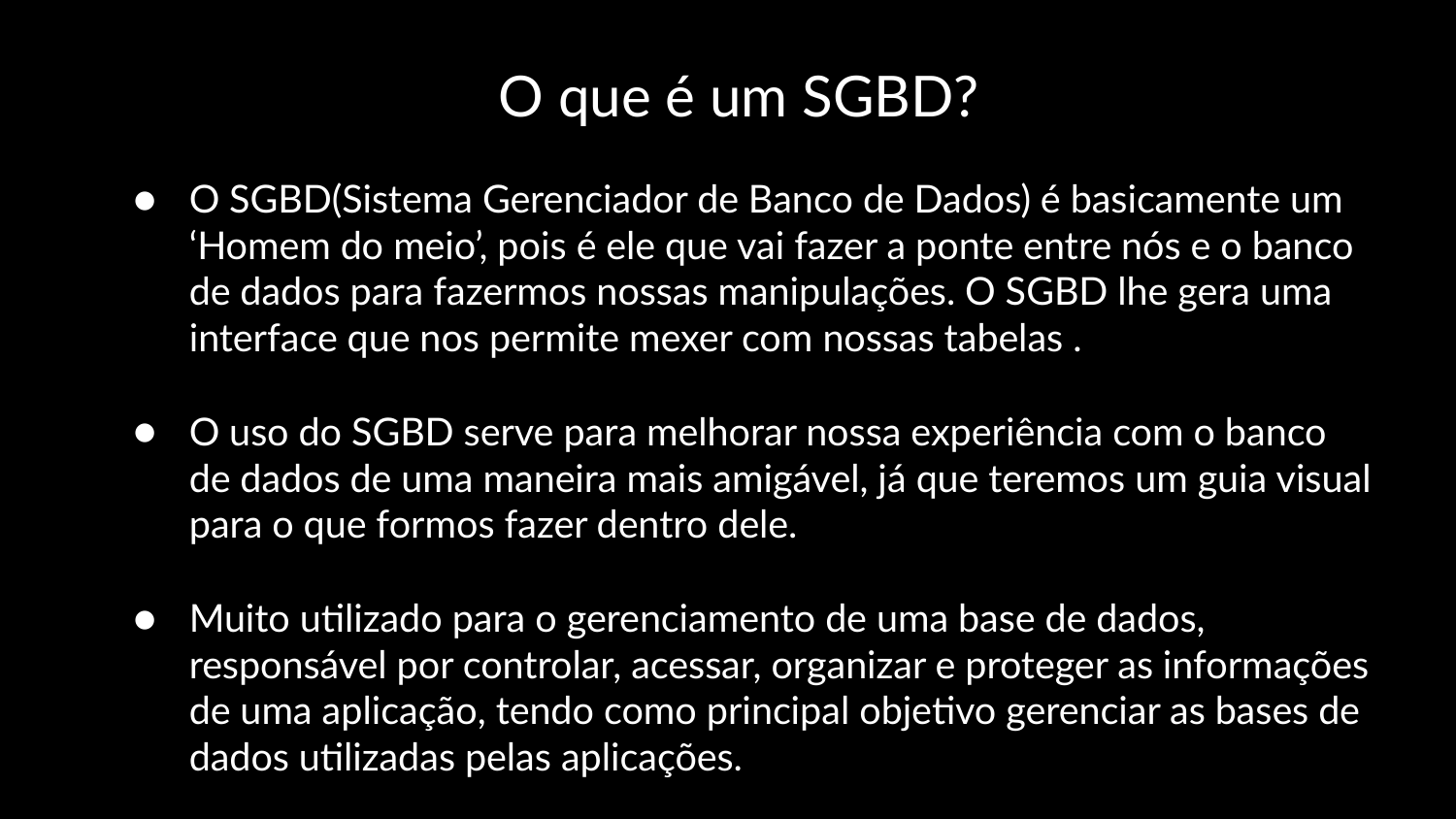

O que é um SGBD?

O SGBD(Sistema Gerenciador de Banco de Dados) é basicamente um ‘Homem do meio’, pois é ele que vai fazer a ponte entre nós e o banco de dados para fazermos nossas manipulações. O SGBD lhe gera uma interface que nos permite mexer com nossas tabelas .

O uso do SGBD serve para melhorar nossa experiência com o banco de dados de uma maneira mais amigável, já que teremos um guia visual para o que formos fazer dentro dele.

Muito utilizado para o gerenciamento de uma base de dados, responsável por controlar, acessar, organizar e proteger as informações de uma aplicação, tendo como principal objetivo gerenciar as bases de dados utilizadas pelas aplicações.